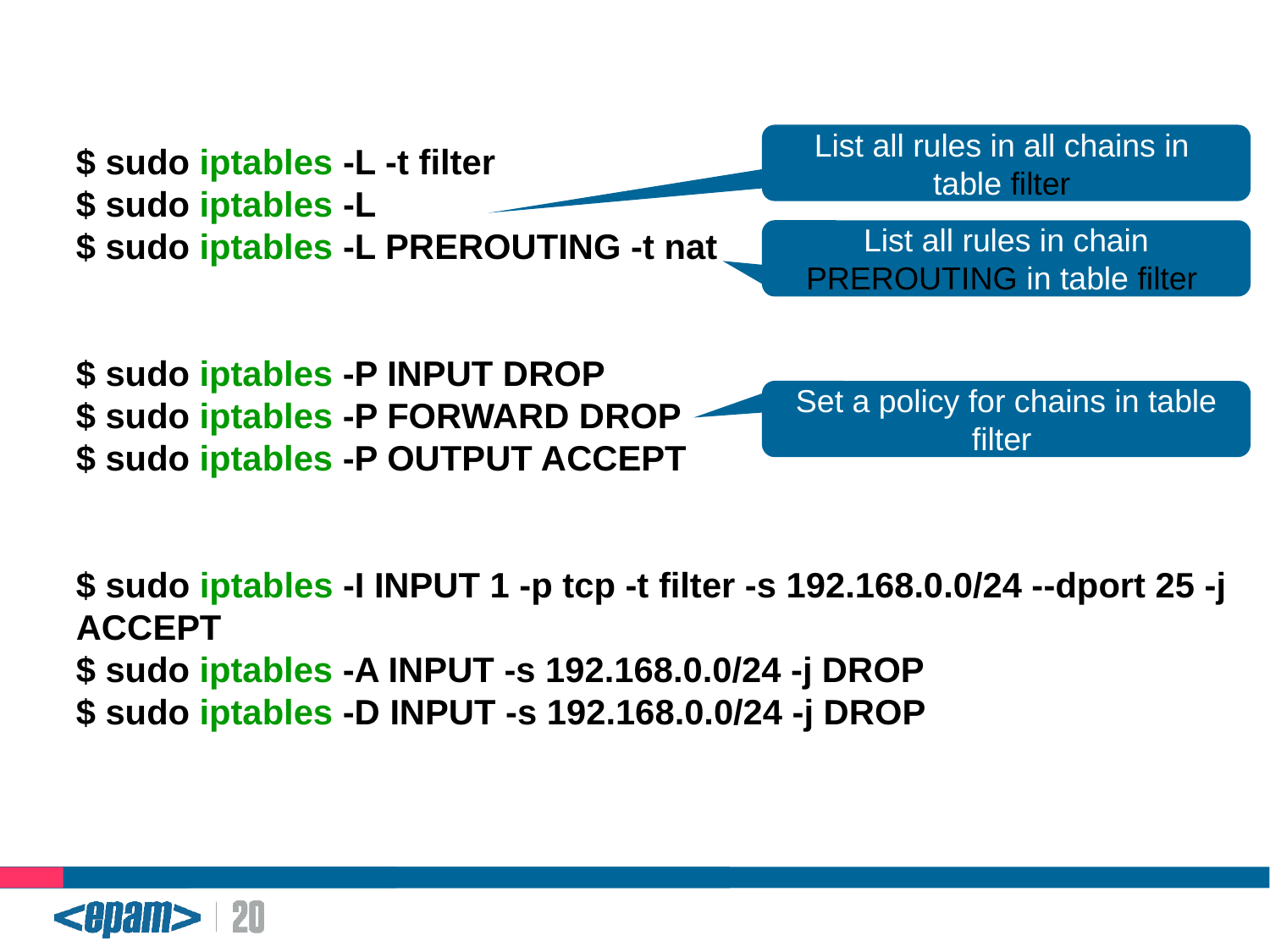

Iptables: commands

$ sudo iptables -L -t filter
$ sudo iptables -L
$ sudo iptables -L PREROUTING -t nat

$ sudo iptables -P INPUT DROP
$ sudo iptables -P FORWARD DROP
$ sudo iptables -P OUTPUT ACCEPT

$ sudo iptables -I INPUT 1 -p tcp -t filter -s 192.168.0.0/24 --dport 25 -j ACCEPT
$ sudo iptables -A INPUT -s 192.168.0.0/24 -j DROP
$ sudo iptables -D INPUT -s 192.168.0.0/24 -j DROP

List all rules in all chains in  table filter

List all rules in chain PREROUTING in table filter
Set a policy for chains in table filter